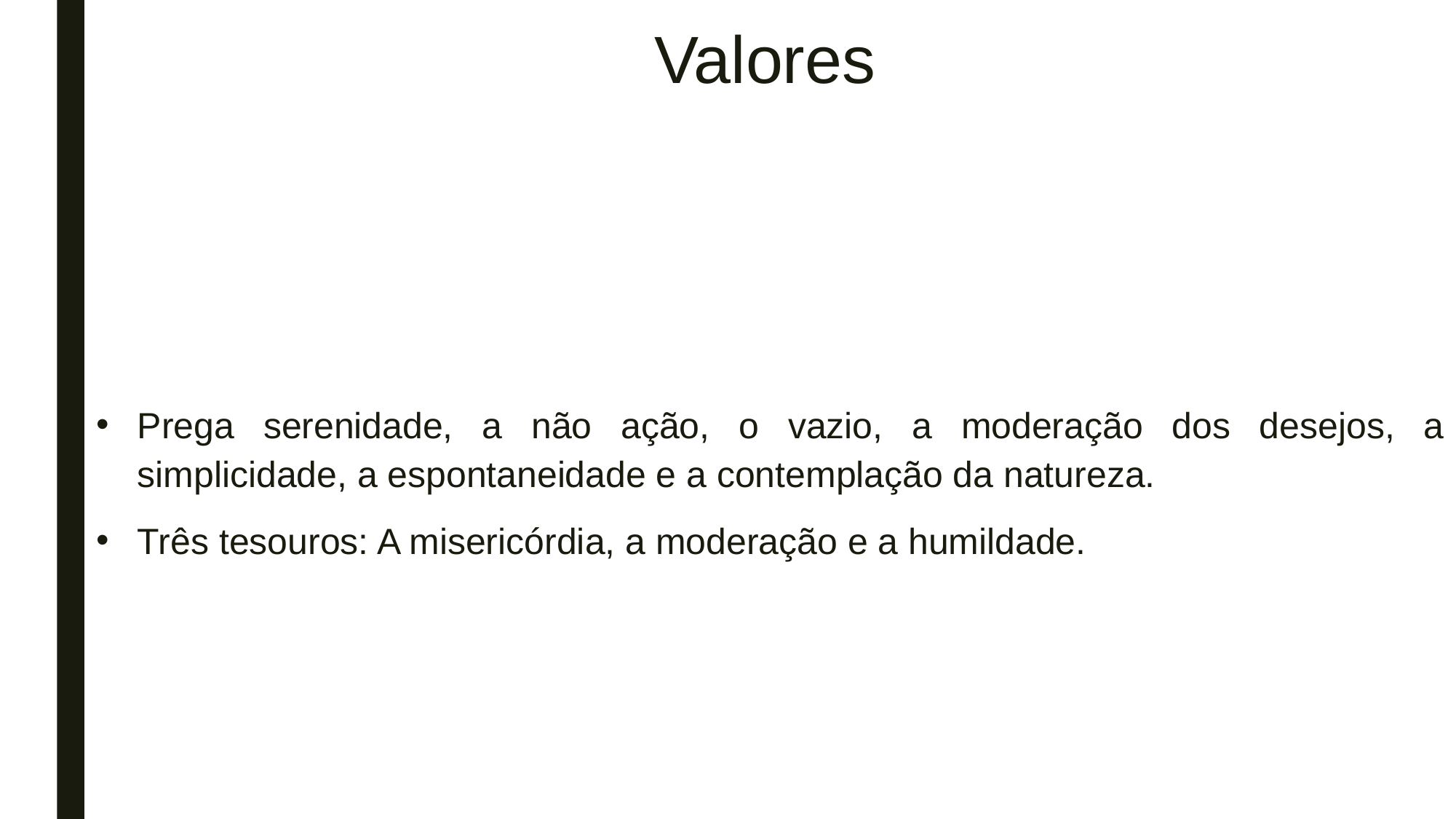

# Valores
Prega serenidade, a não ação, o vazio, a moderação dos desejos, a simplicidade, a espontaneidade e a contemplação da natureza.
Três tesouros: A misericórdia, a moderação e a humildade.